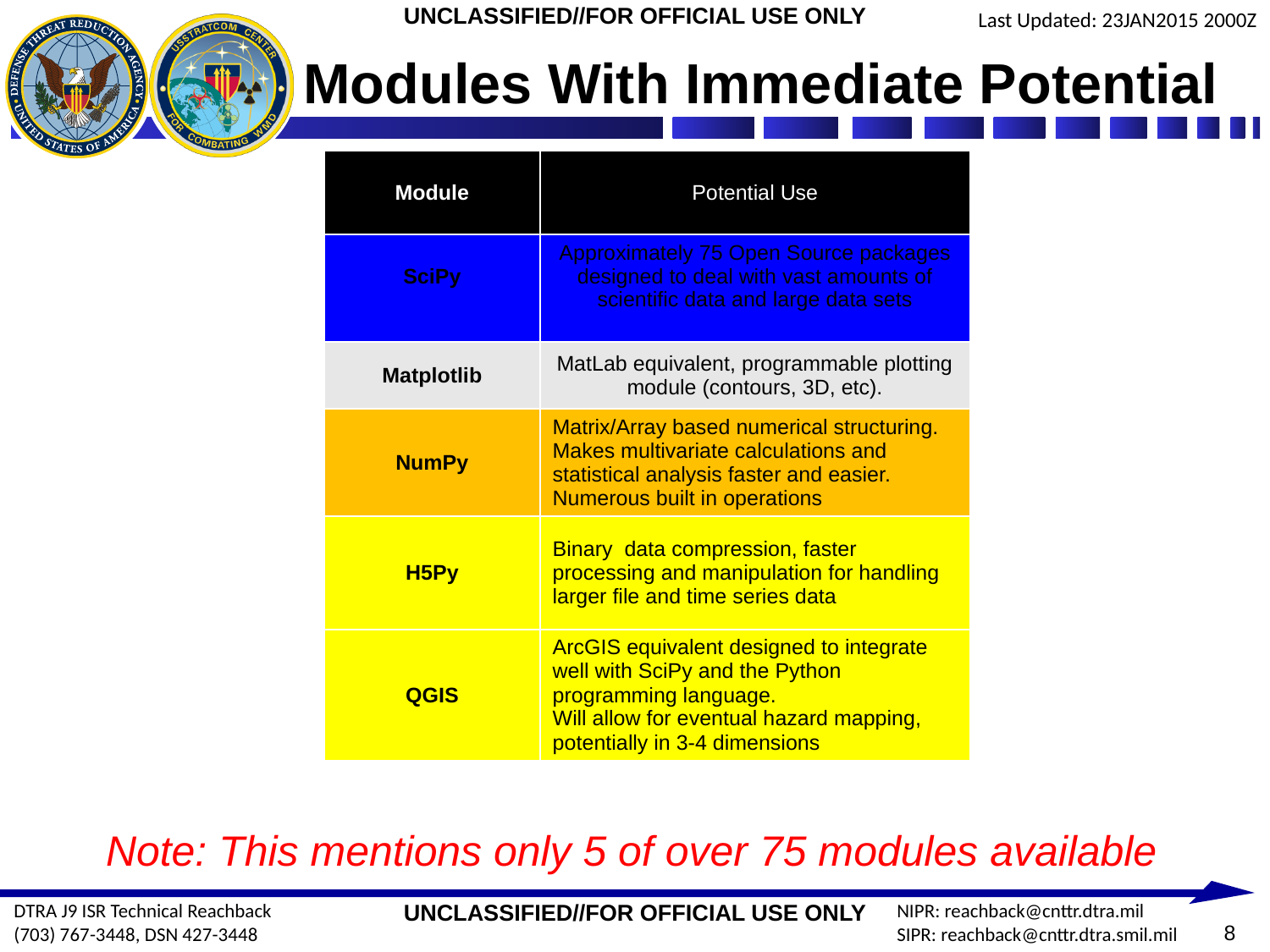

# Modules With Immediate Potential
| Module | Potential Use |
| --- | --- |
| SciPy | Approximately 75 Open Source packages designed to deal with vast amounts of scientific data and large data sets |
| Matplotlib | MatLab equivalent, programmable plotting module (contours, 3D, etc). |
| NumPy | Matrix/Array based numerical structuring. Makes multivariate calculations and statistical analysis faster and easier. Numerous built in operations |
| H5Py | Binary data compression, faster processing and manipulation for handling larger file and time series data |
| QGIS | ArcGIS equivalent designed to integrate well with SciPy and the Python programming language. Will allow for eventual hazard mapping, potentially in 3-4 dimensions |
Note: This mentions only 5 of over 75 modules available
8